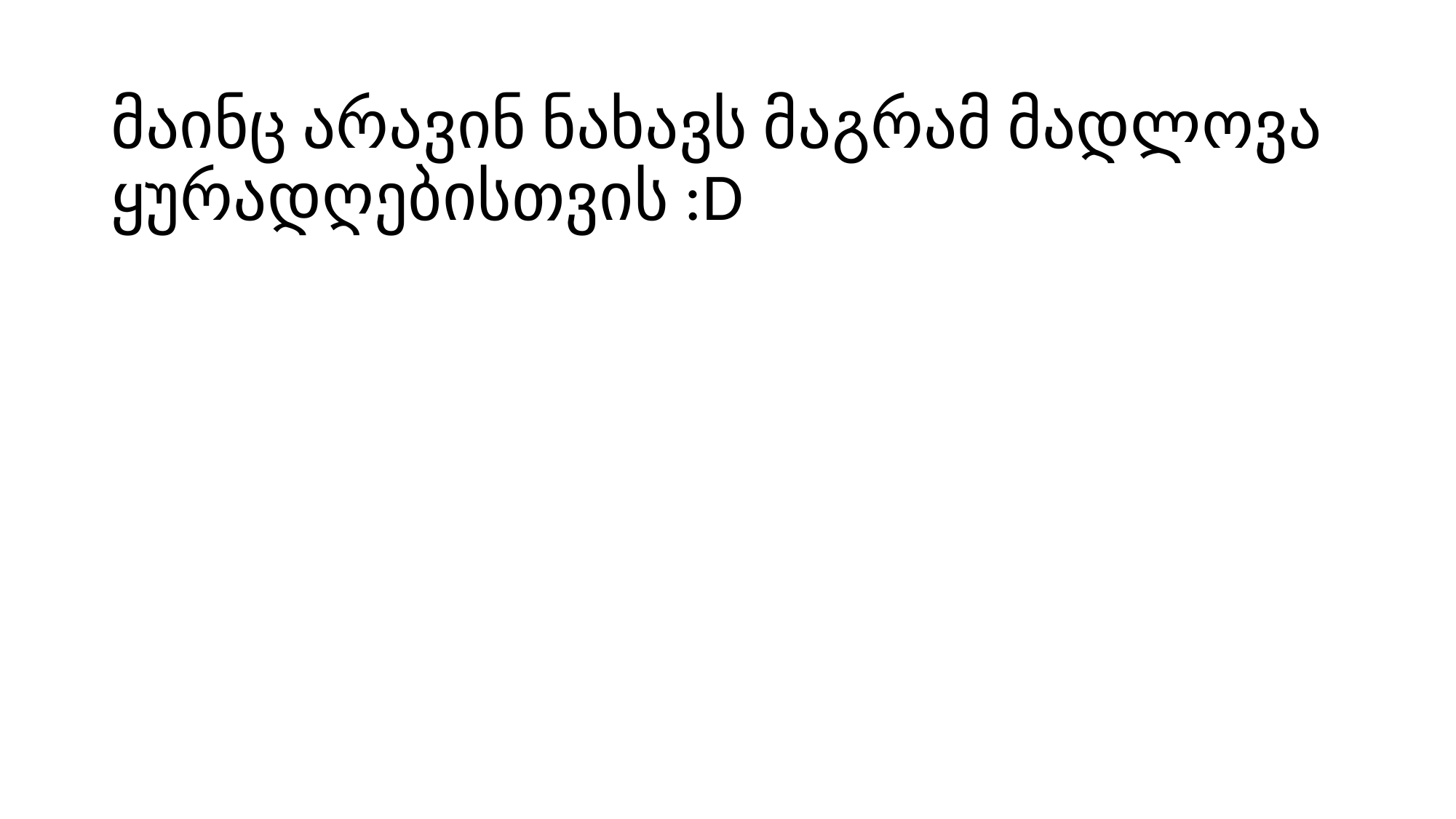

# მაინც არავინ ნახავს მაგრამ მადლოვა ყურადღებისთვის :D